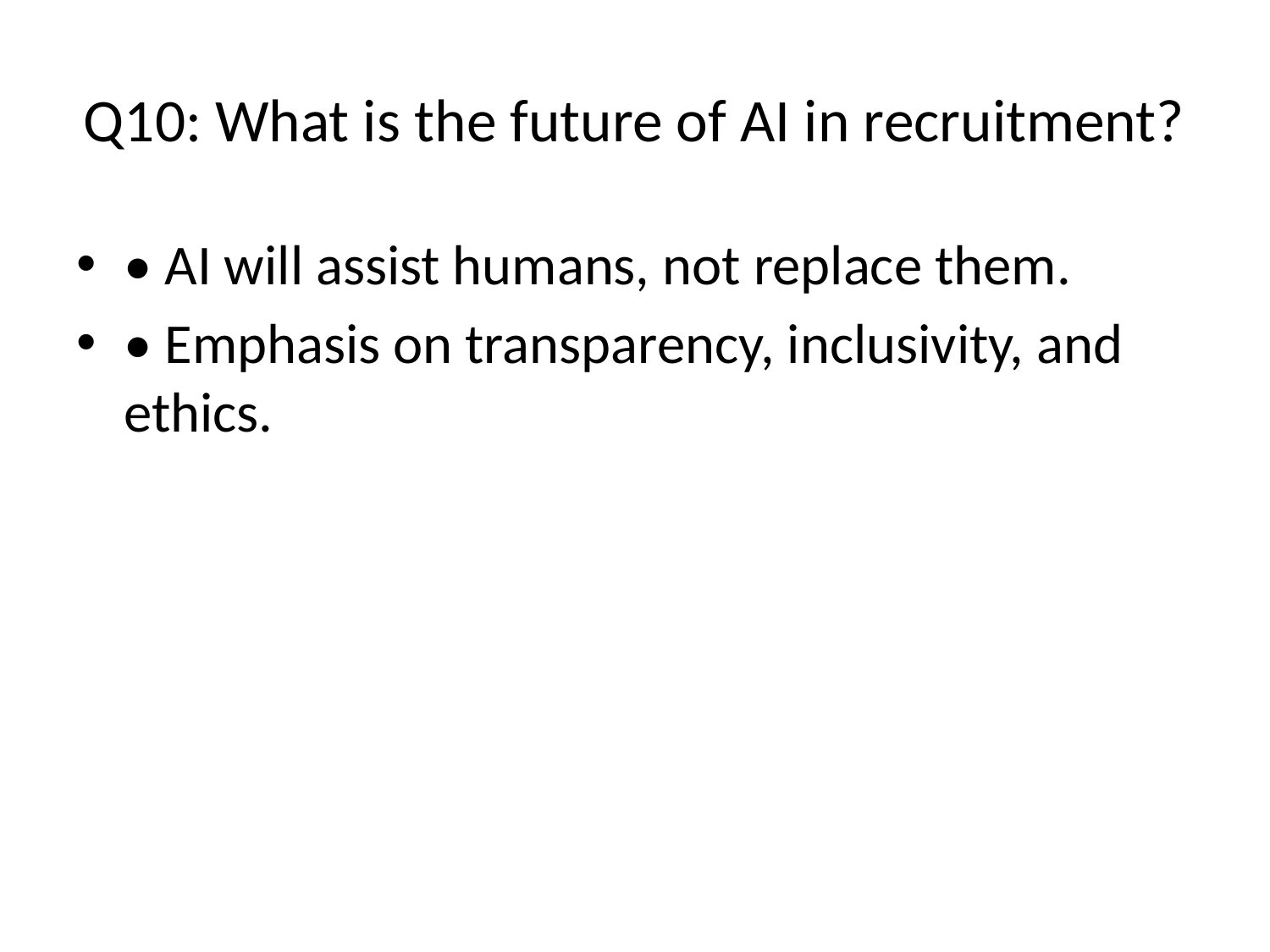

# Q10: What is the future of AI in recruitment?
• AI will assist humans, not replace them.
• Emphasis on transparency, inclusivity, and ethics.